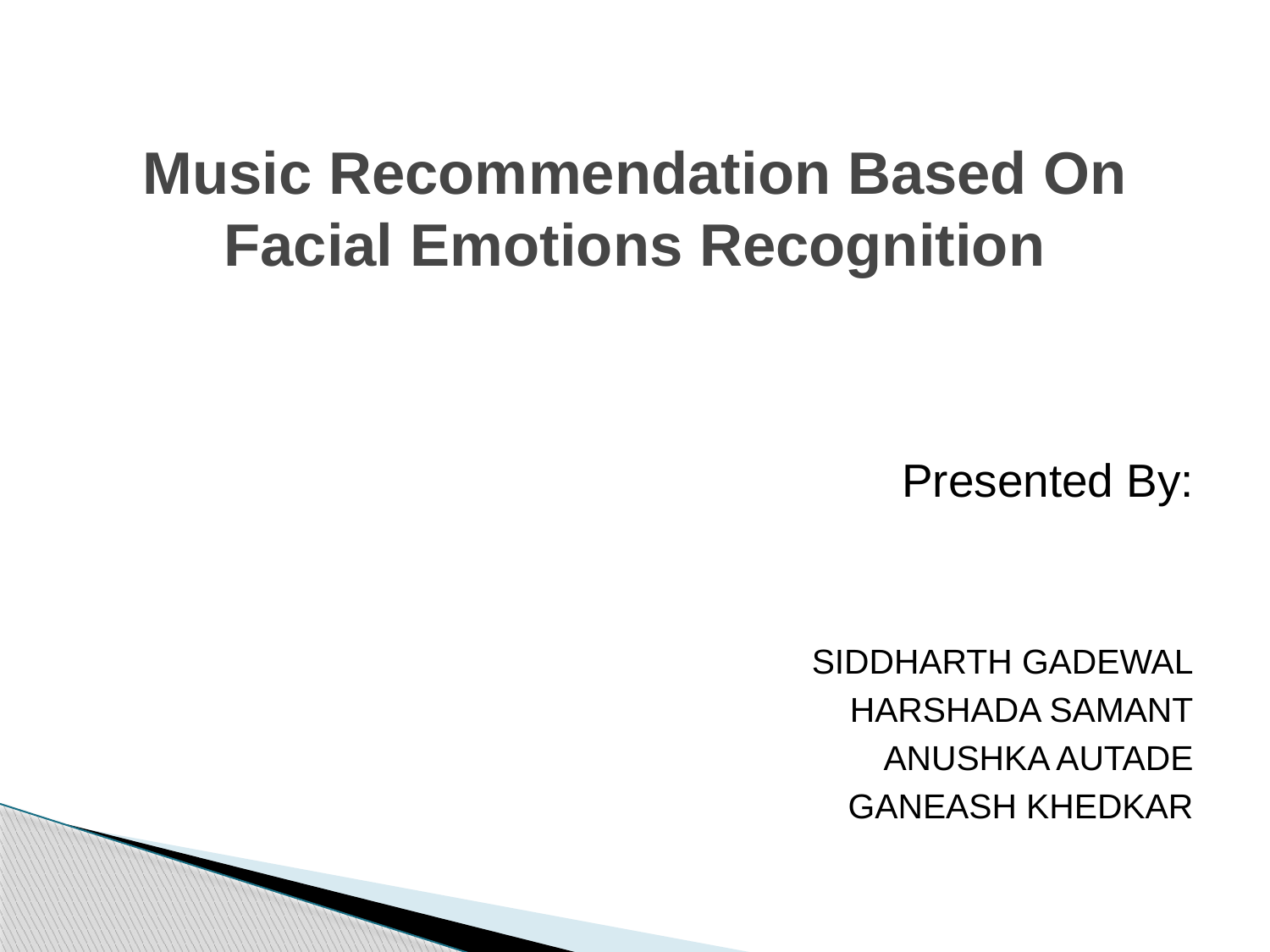

# Music Recommendation Based On Facial Emotions Recognition
Presented By:

SIDDHARTH GADEWAL
HARSHADA SAMANT
ANUSHKA AUTADE
GANEASH KHEDKAR